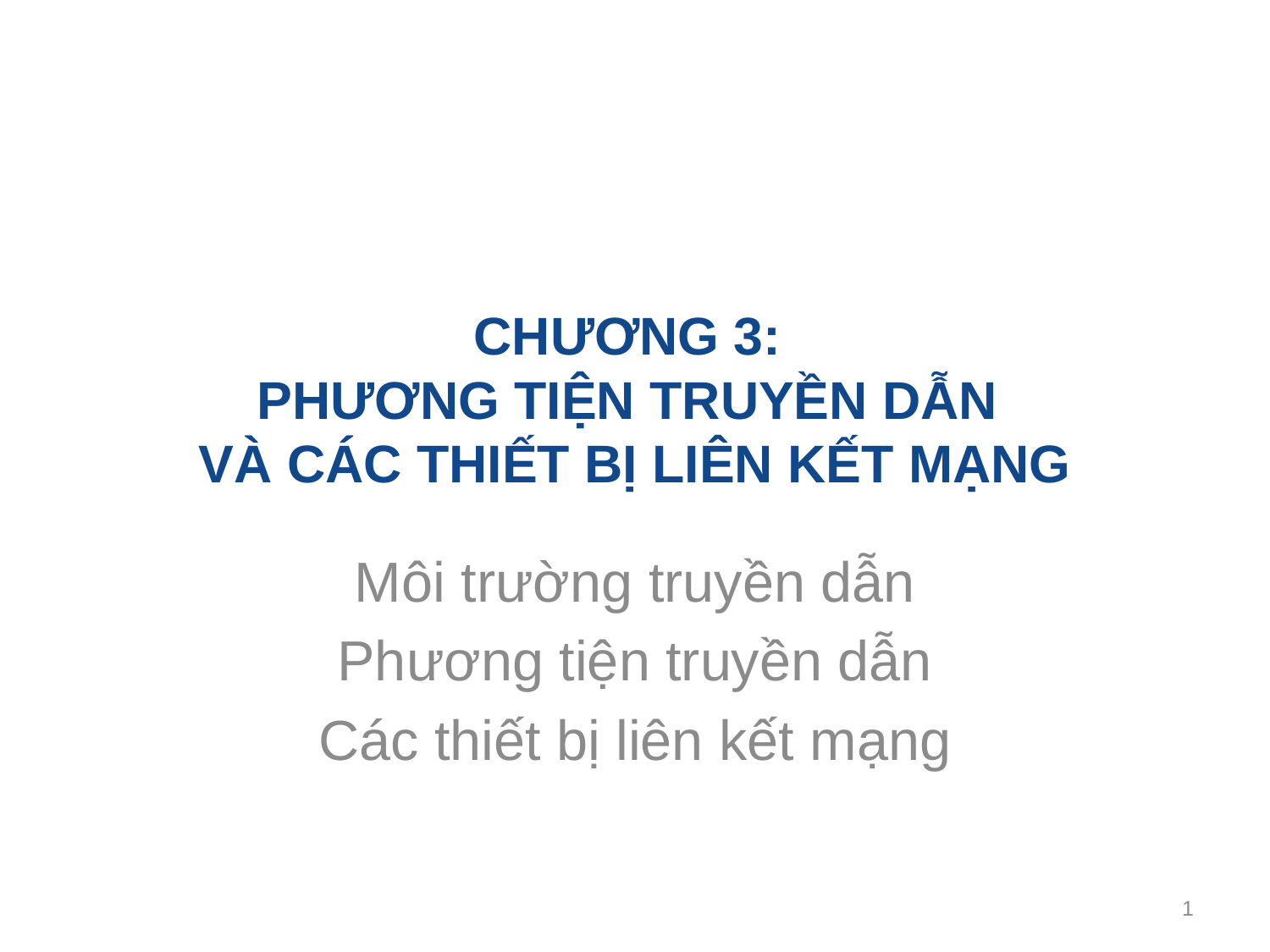

# CHƯƠNG 3: PHƯƠNG TIỆN TRUYỀN DẪN VÀ CÁC THIẾT BỊ LIÊN KẾT MẠNG
Môi trường truyền dẫn
Phương tiện truyền dẫn
Các thiết bị liên kết mạng

1